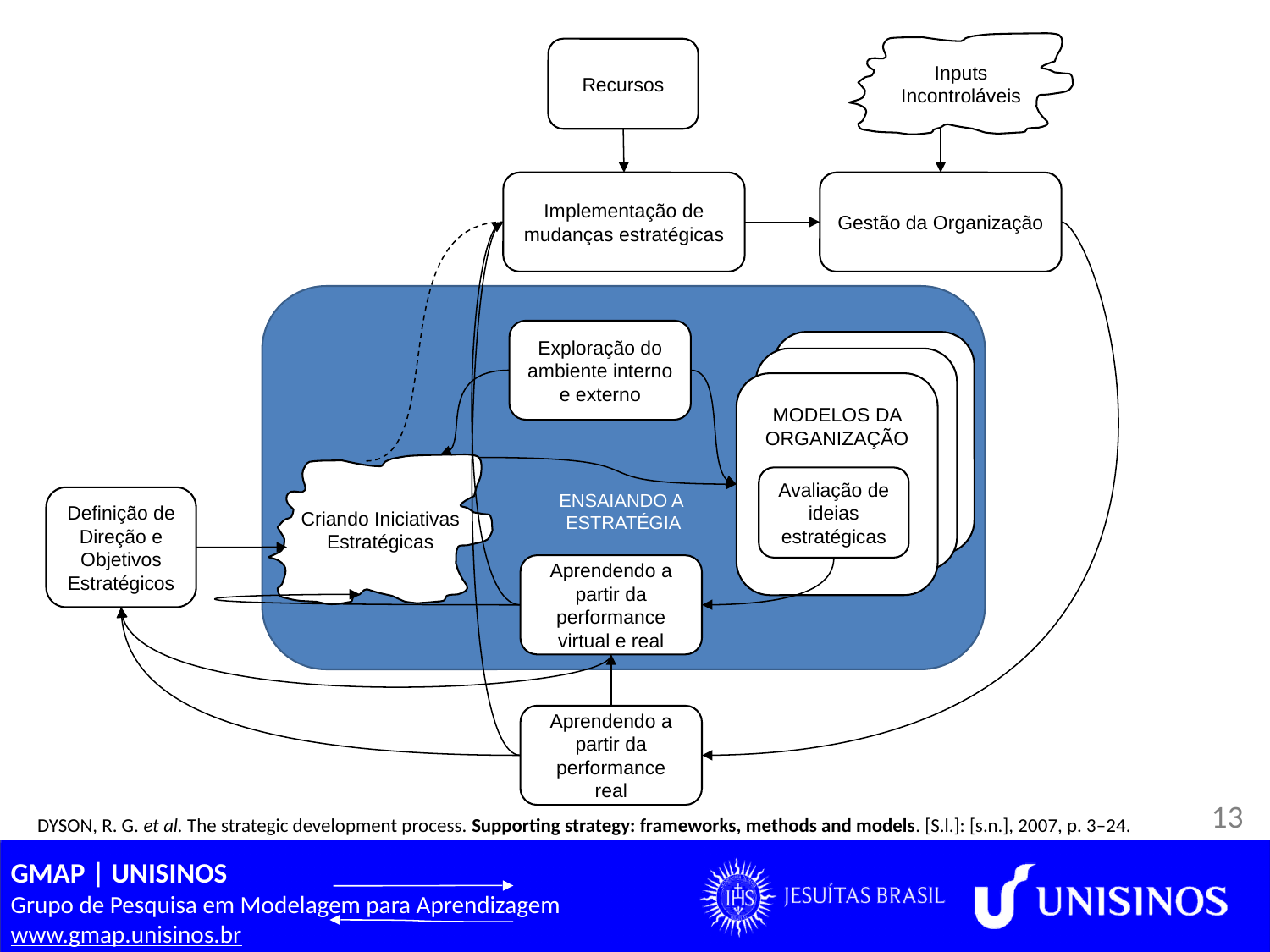

Inputs
Incontroláveis
Recursos
Gestão da Organização
Implementação de mudanças estratégicas

ENSAIANDO A
ESTRATÉGIA
Exploração do ambiente interno e externo

MODELOS DA ORGANIZAÇÃO

Criando Iniciativas Estratégicas
Avaliação de ideias estratégicas
Definição de Direção e Objetivos Estratégicos
Aprendendo a partir da performance virtual e real
Aprendendo a partir da performance real
DYSON, R. G. et al. The strategic development process. Supporting strategy: frameworks, methods and models. [S.l.]: [s.n.], 2007, p. 3–24.